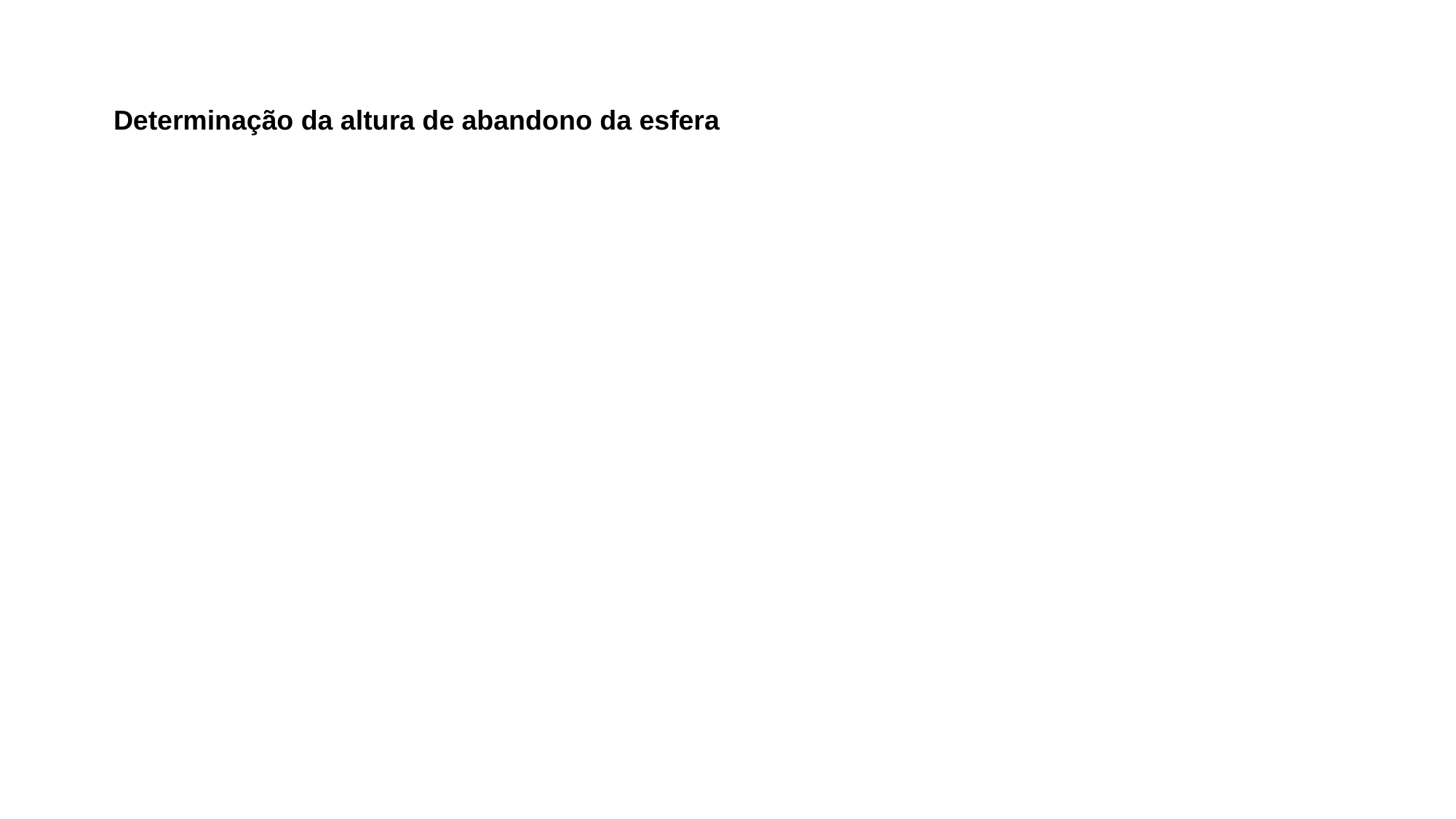

Determinação da altura de abandono da esfera